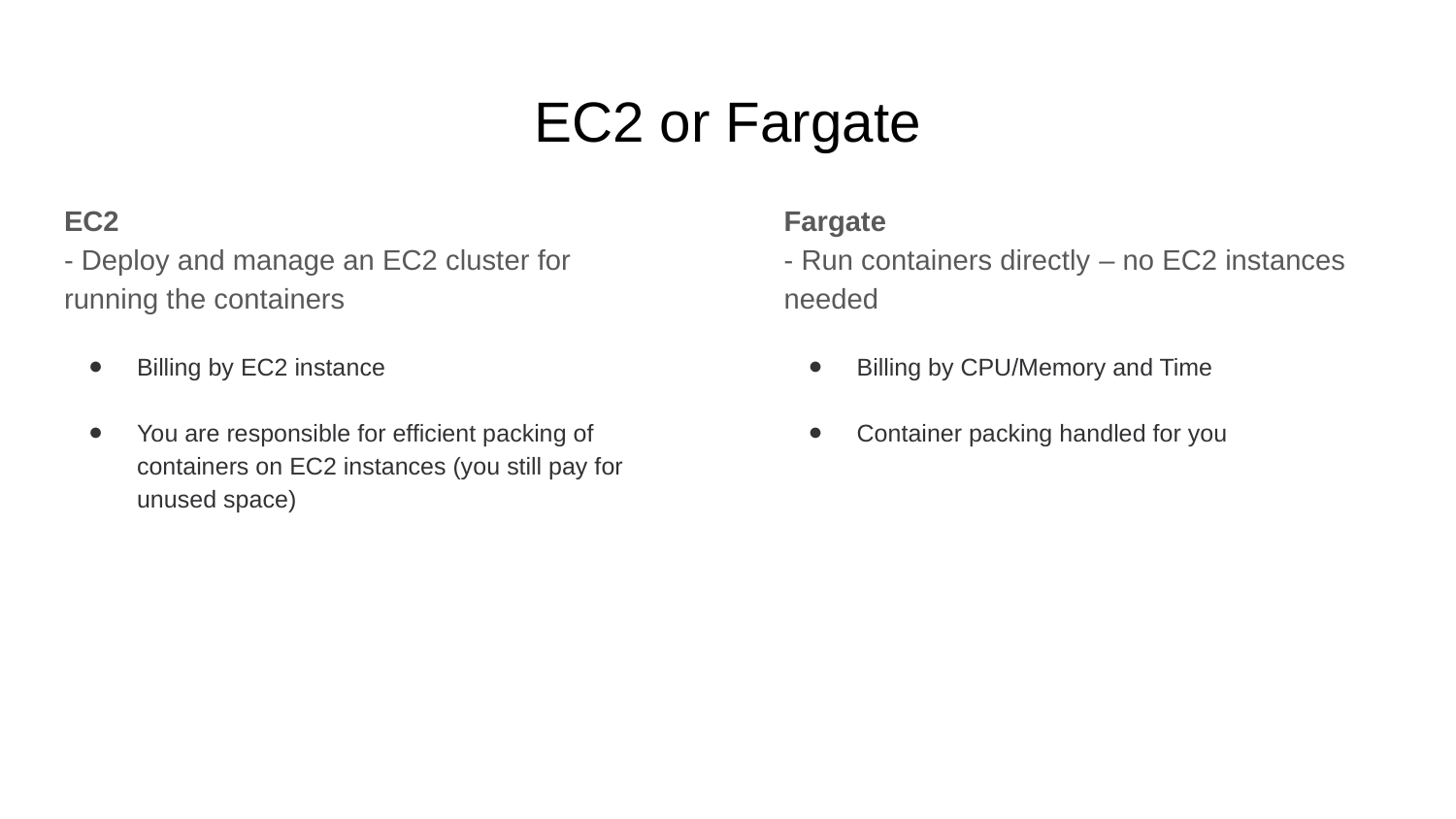

# EC2 or Fargate
EC2
- Deploy and manage an EC2 cluster for running the containers
Billing by EC2 instance
You are responsible for efficient packing of containers on EC2 instances (you still pay for unused space)

Fargate
- Run containers directly – no EC2 instances needed
Billing by CPU/Memory and Time
Container packing handled for you